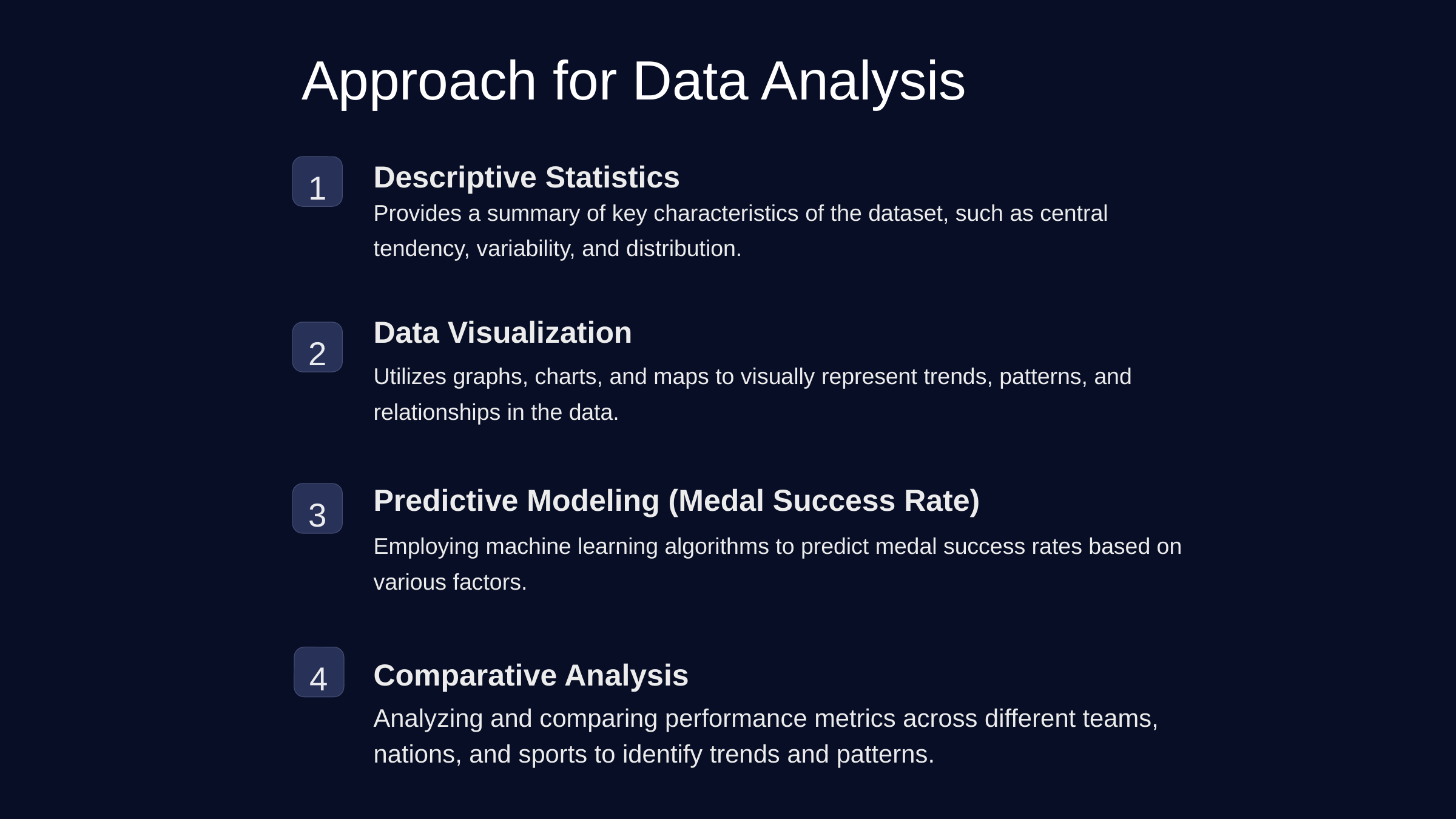

Approach for Data Analysis
Descriptive Statistics

1
Provides a summary of key characteristics of the dataset, such as central tendency, variability, and distribution.
Data Visualization

2
Utilizes graphs, charts, and maps to visually represent trends, patterns, and relationships in the data.
Predictive Modeling (Medal Success Rate)

3
Employing machine learning algorithms to predict medal success rates based on various factors.

4

Comparative Analysis
Analyzing and comparing performance metrics across different teams, nations, and sports to identify trends and patterns.